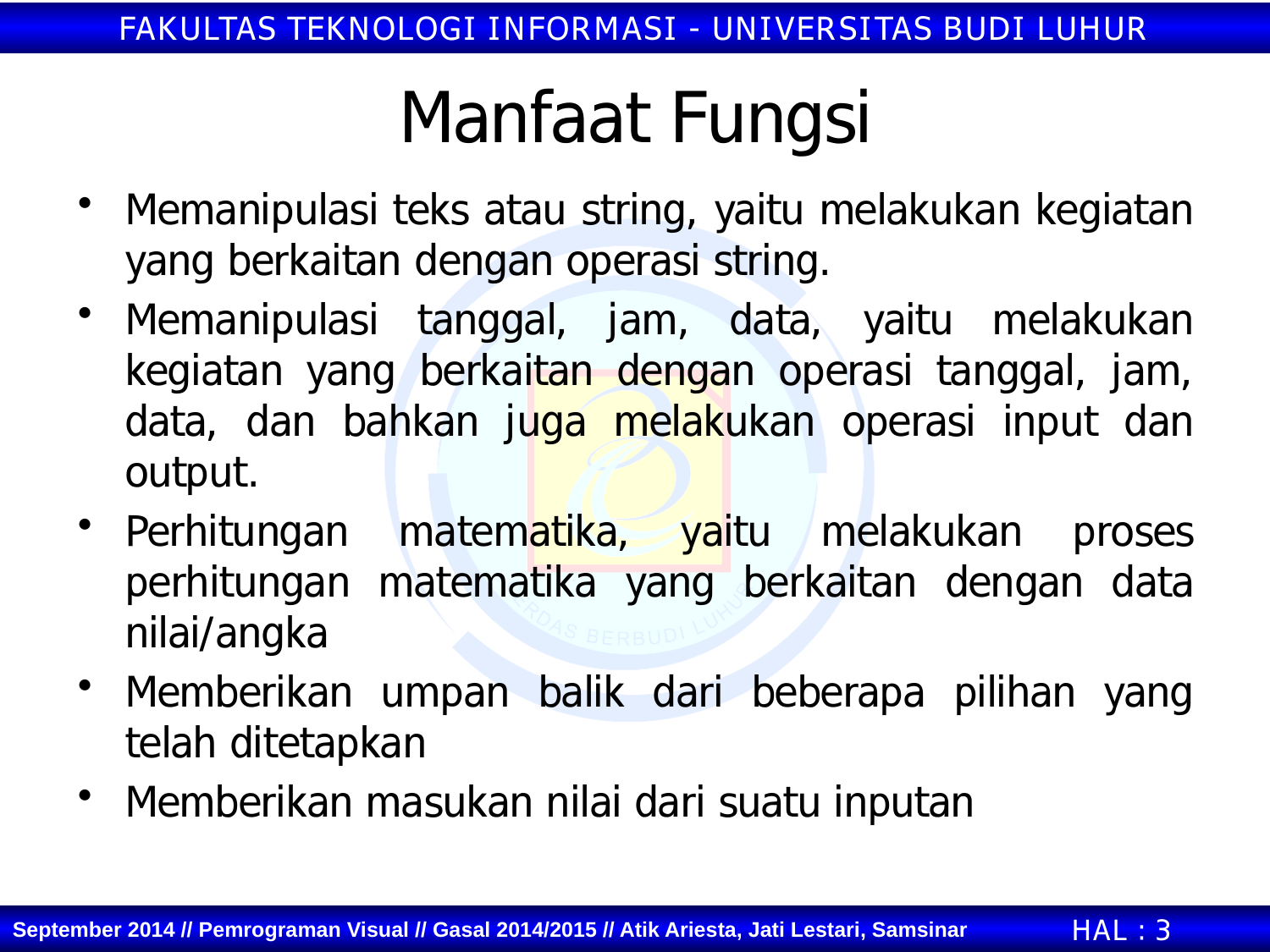

# Manfaat Fungsi
Memanipulasi teks atau string, yaitu melakukan kegiatan yang berkaitan dengan operasi string.
Memanipulasi tanggal, jam, data, yaitu melakukan kegiatan yang berkaitan dengan operasi tanggal, jam, data, dan bahkan juga melakukan operasi input dan output.
Perhitungan matematika, yaitu melakukan proses perhitungan matematika yang berkaitan dengan data nilai/angka
Memberikan umpan balik dari beberapa pilihan yang telah ditetapkan
Memberikan masukan nilai dari suatu inputan